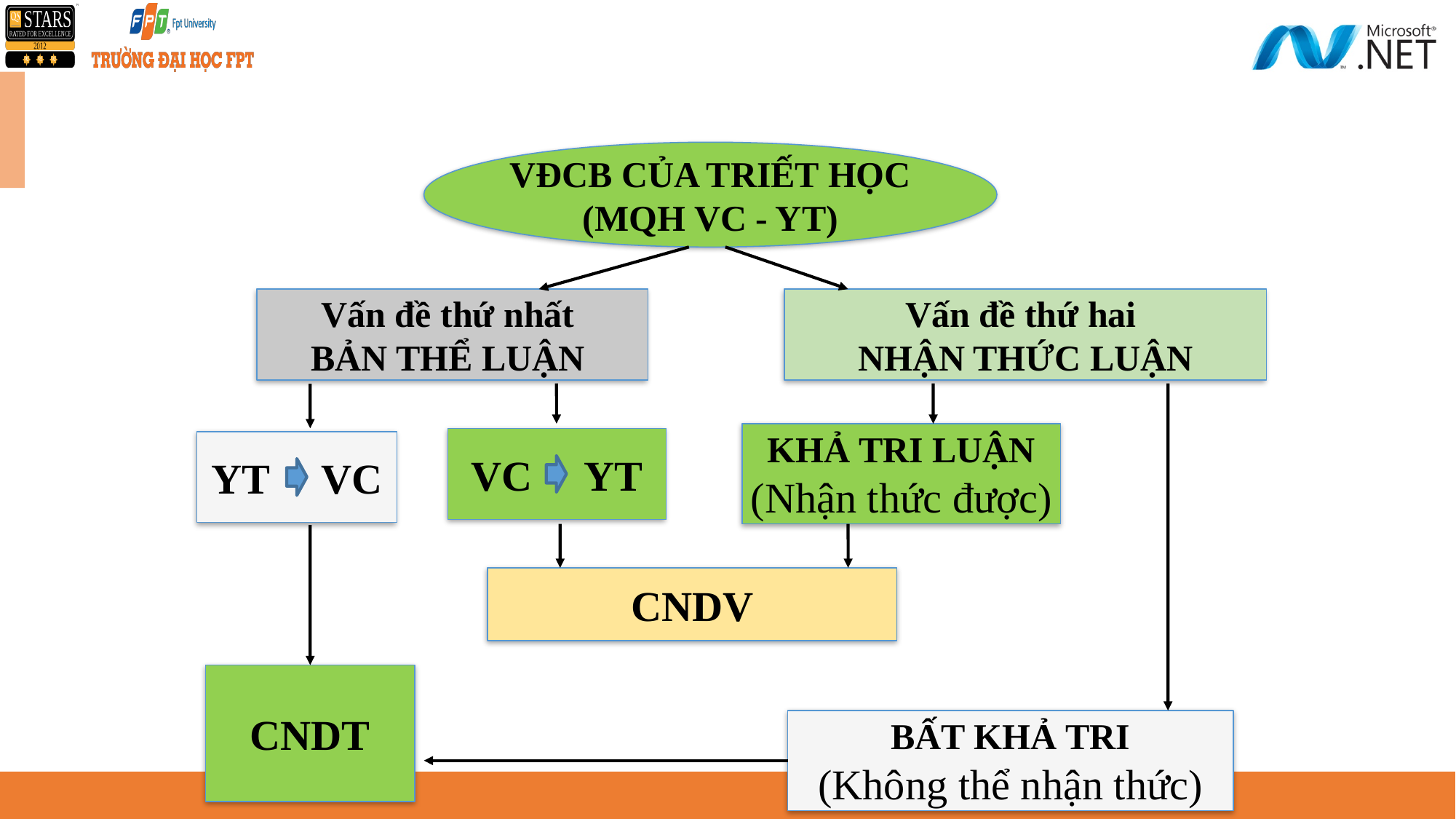

VĐCB CỦA TRIẾT HỌC
(MQH VC - YT)

Vấn đề thứ nhất
BẢN THỂ LUẬN

Vấn đề thứ hai
NHẬN THỨC LUẬN

KHẢ TRI LUẬN
(Nhận thức được)
VC     YT
YT     VC

CNDV
CNDT
BẤT KHẢ TRI
(Không thể nhận thức)